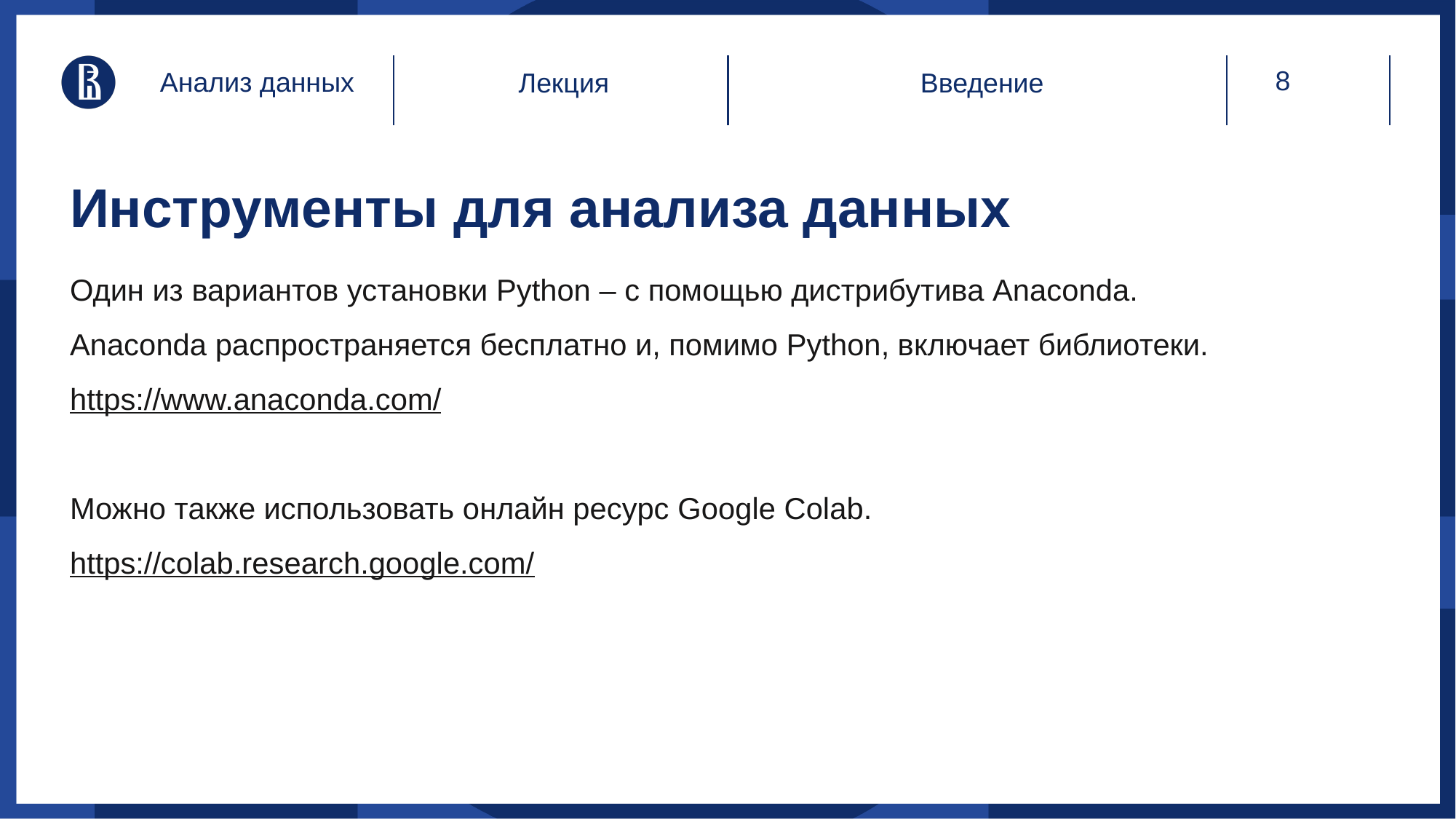

Анализ данных
Лекция
Введение
# Инструменты для анализа данных
Один из вариантов установки Python – с помощью дистрибутива Anaconda.
Anaconda распространяется бесплатно и, помимо Python, включает библиотеки.
https://www.anaconda.com/

Можно также использовать онлайн ресурс Google Colab.
https://colab.research.google.com/